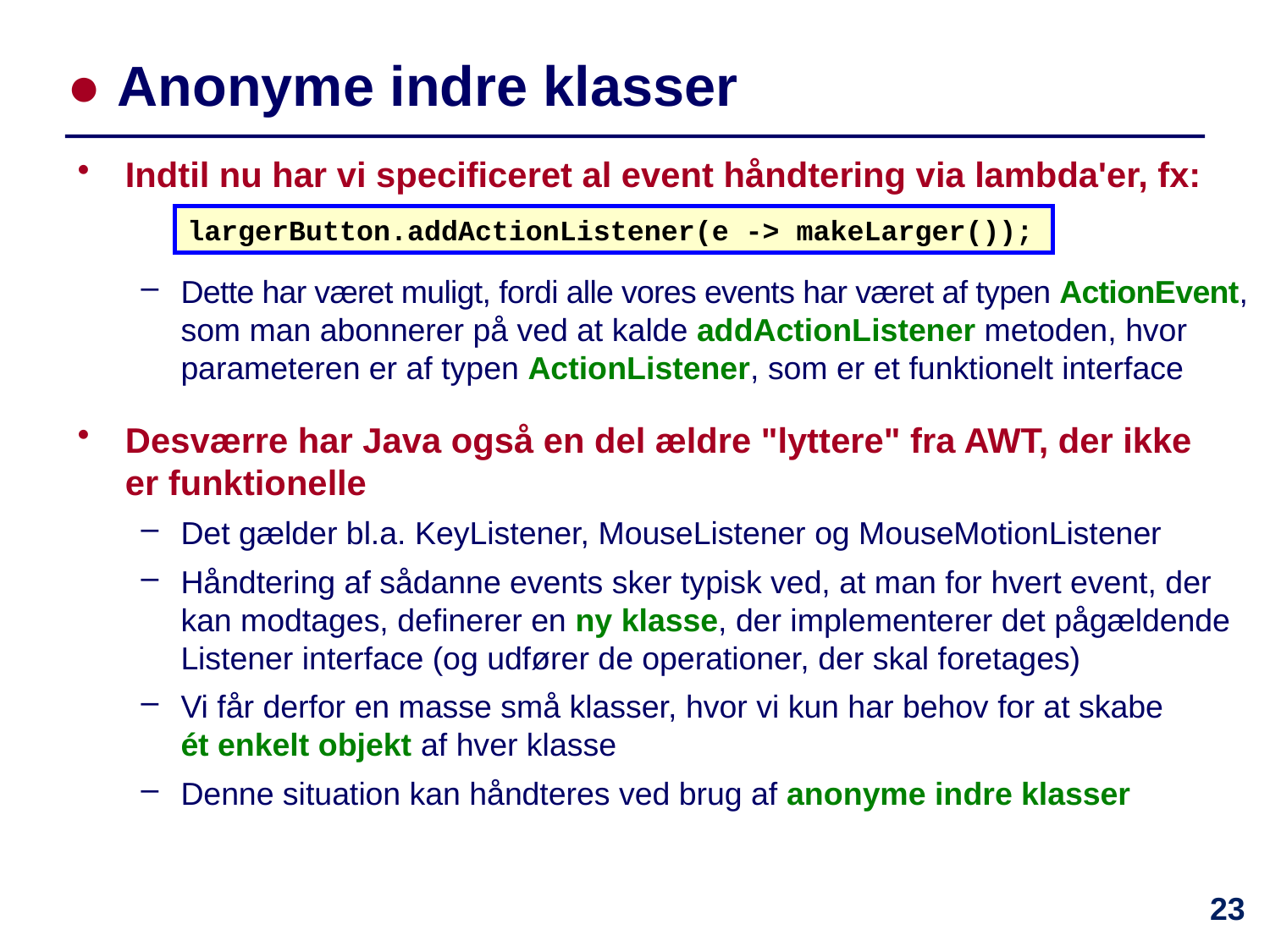

# ● Anonyme indre klasser
Indtil nu har vi specificeret al event håndtering via lambda'er, fx:

Dette har været muligt, fordi alle vores events har været af typen ActionEvent, som man abonnerer på ved at kalde addActionListener metoden, hvor parameteren er af typen ActionListener, som er et funktionelt interface
Desværre har Java også en del ældre "lyttere" fra AWT, der ikke
er funktionelle
Det gælder bl.a. KeyListener, MouseListener og MouseMotionListener
Håndtering af sådanne events sker typisk ved, at man for hvert event, der kan modtages, definerer en ny klasse, der implementerer det pågældende Listener interface (og udfører de operationer, der skal foretages)
Vi får derfor en masse små klasser, hvor vi kun har behov for at skabe
ét enkelt objekt af hver klasse
Denne situation kan håndteres ved brug af anonyme indre klasser
largerButton.addActionListener(e -> makeLarger());
23